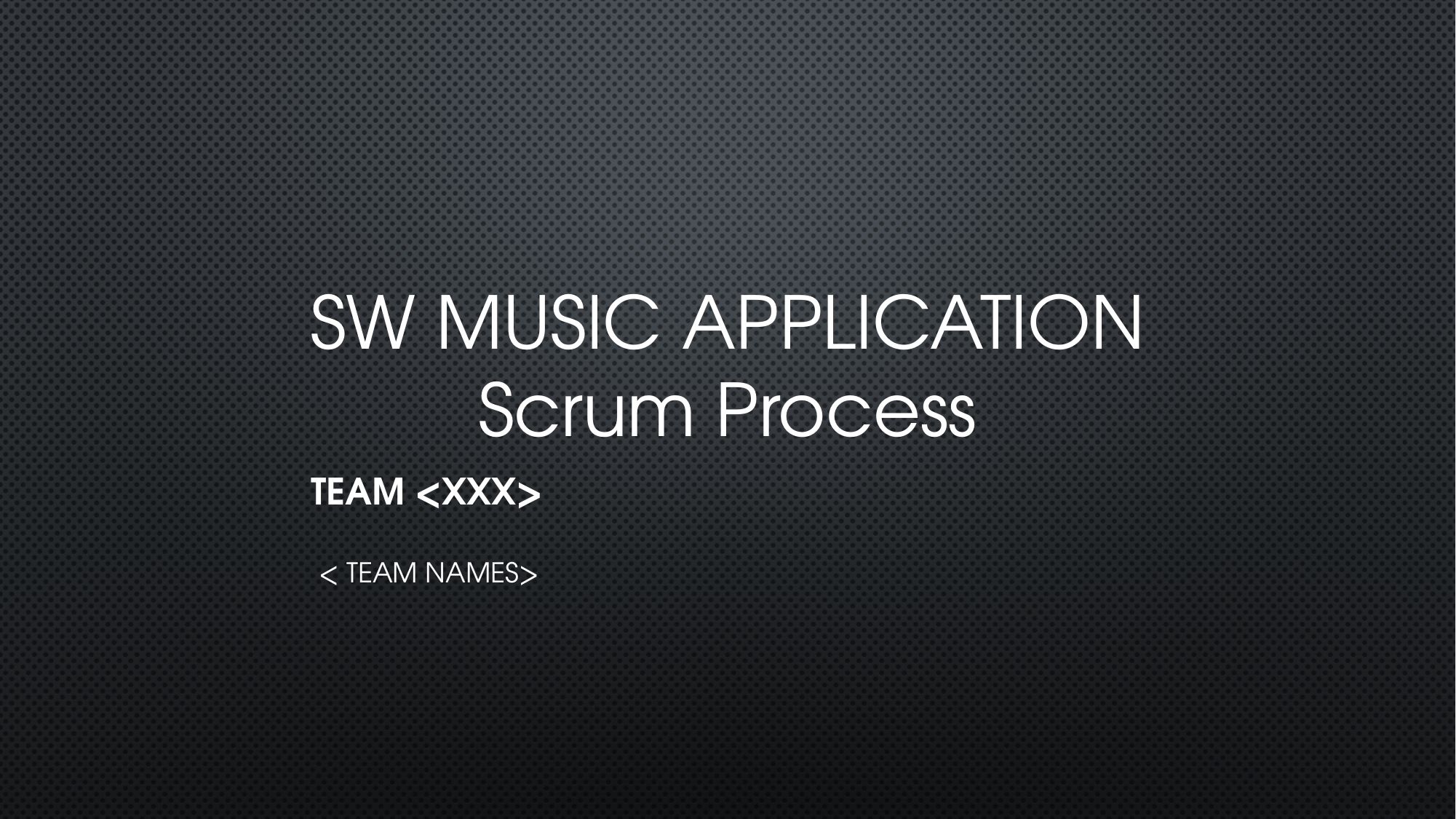

# SW MUSIC APPLICATION Scrum Process
Team <xxx>

 < Team Names>